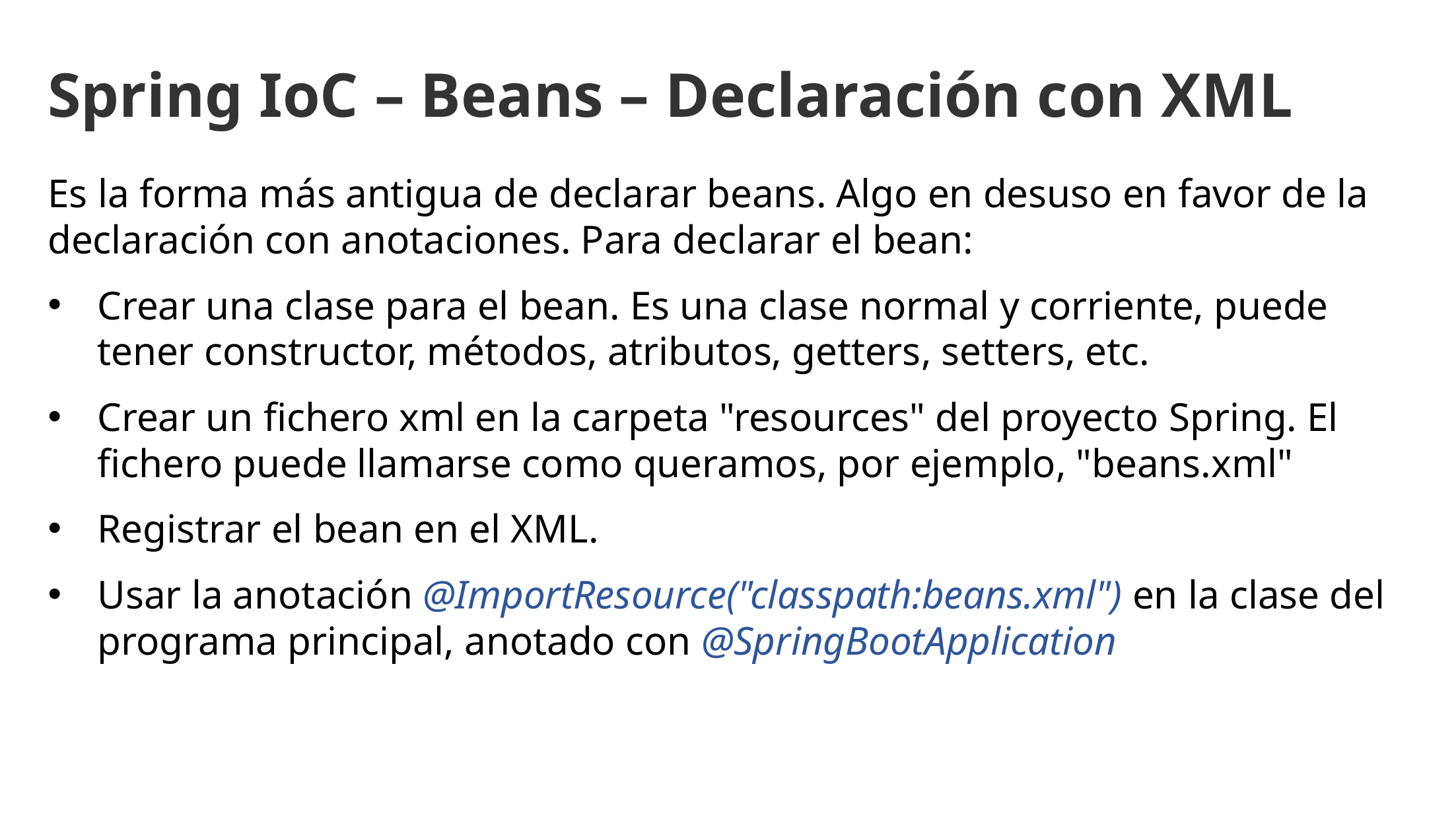

Spring IoC – Beans – Declaración con XML
Es la forma más antigua de declarar beans. Algo en desuso en favor de la declaración con anotaciones. Para declarar el bean:
Crear una clase para el bean. Es una clase normal y corriente, puede tener constructor, métodos, atributos, getters, setters, etc.
Crear un fichero xml en la carpeta "resources" del proyecto Spring. El fichero puede llamarse como queramos, por ejemplo, "beans.xml"
Registrar el bean en el XML.
Usar la anotación @ImportResource("classpath:beans.xml") en la clase del programa principal, anotado con @SpringBootApplication